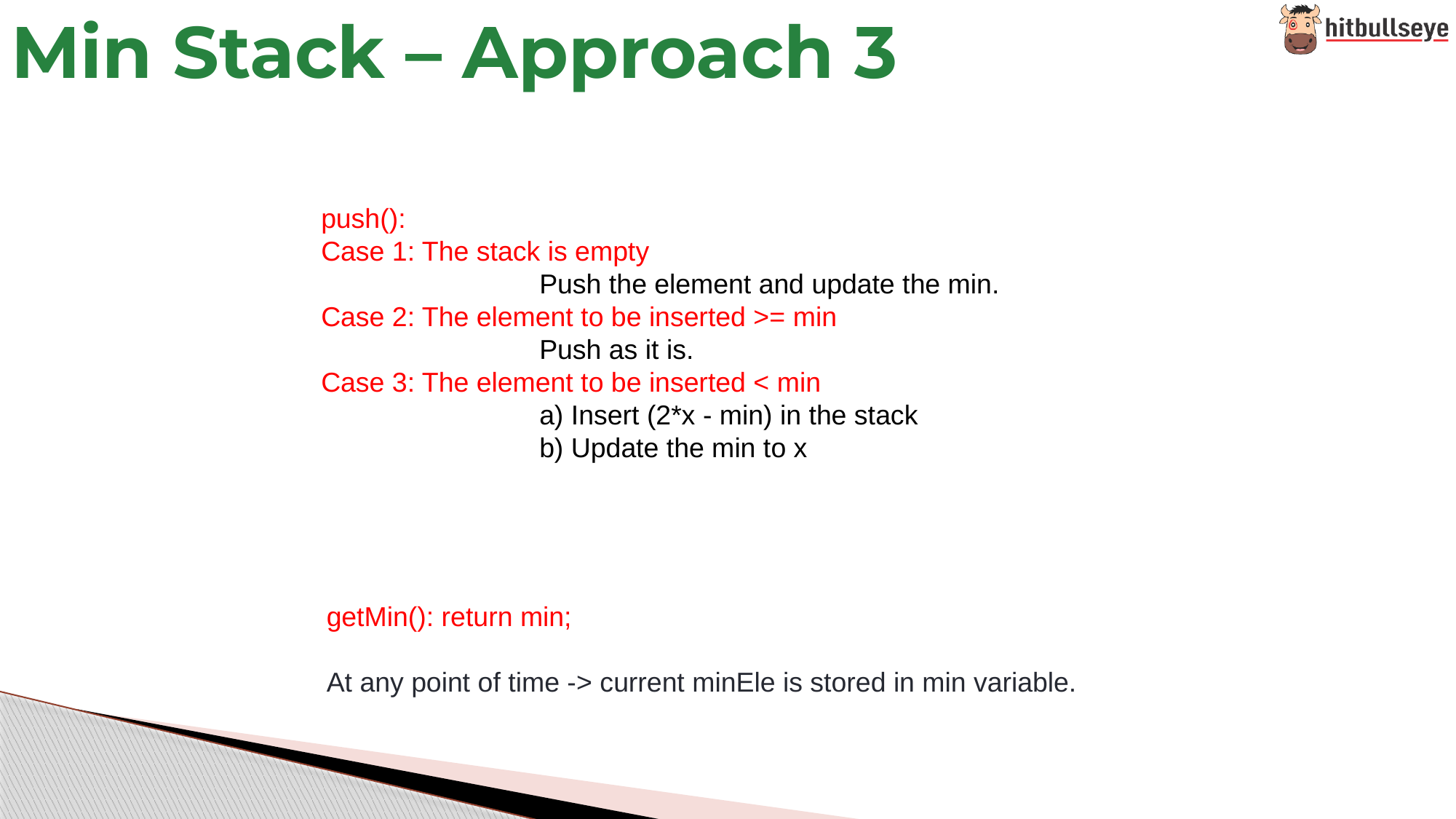

# Min Stack – Approach 3
push():
Case 1: The stack is empty
		Push the element and update the min.
Case 2: The element to be inserted >= min
		Push as it is.
Case 3: The element to be inserted < min
		a) Insert (2*x - min) in the stack
		b) Update the min to x
getMin(): return min;

At any point of time -> current minEle is stored in min variable.